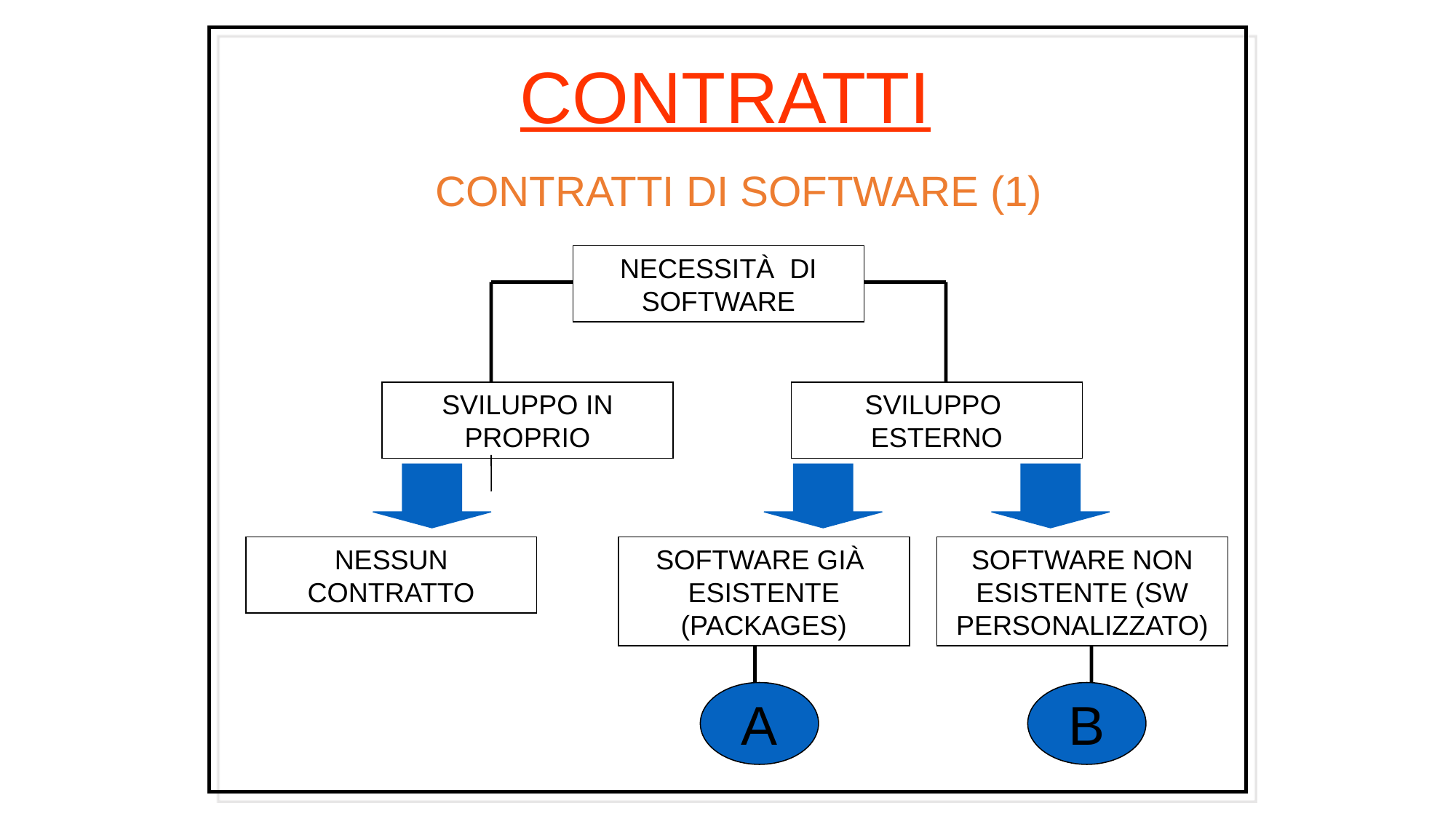

CONTRATTI
CONTRATTI DI SOFTWARE (1)
NECESSITÀ  DI SOFTWARE

SVILUPPO IN PROPRIO
SVILUPPO
ESTERNO

NESSUN CONTRATTO
SOFTWARE GIÀ  ESISTENTE (PACKAGES)
SOFTWARE NON ESISTENTE (SW PERSONALIZZATO)

A
B